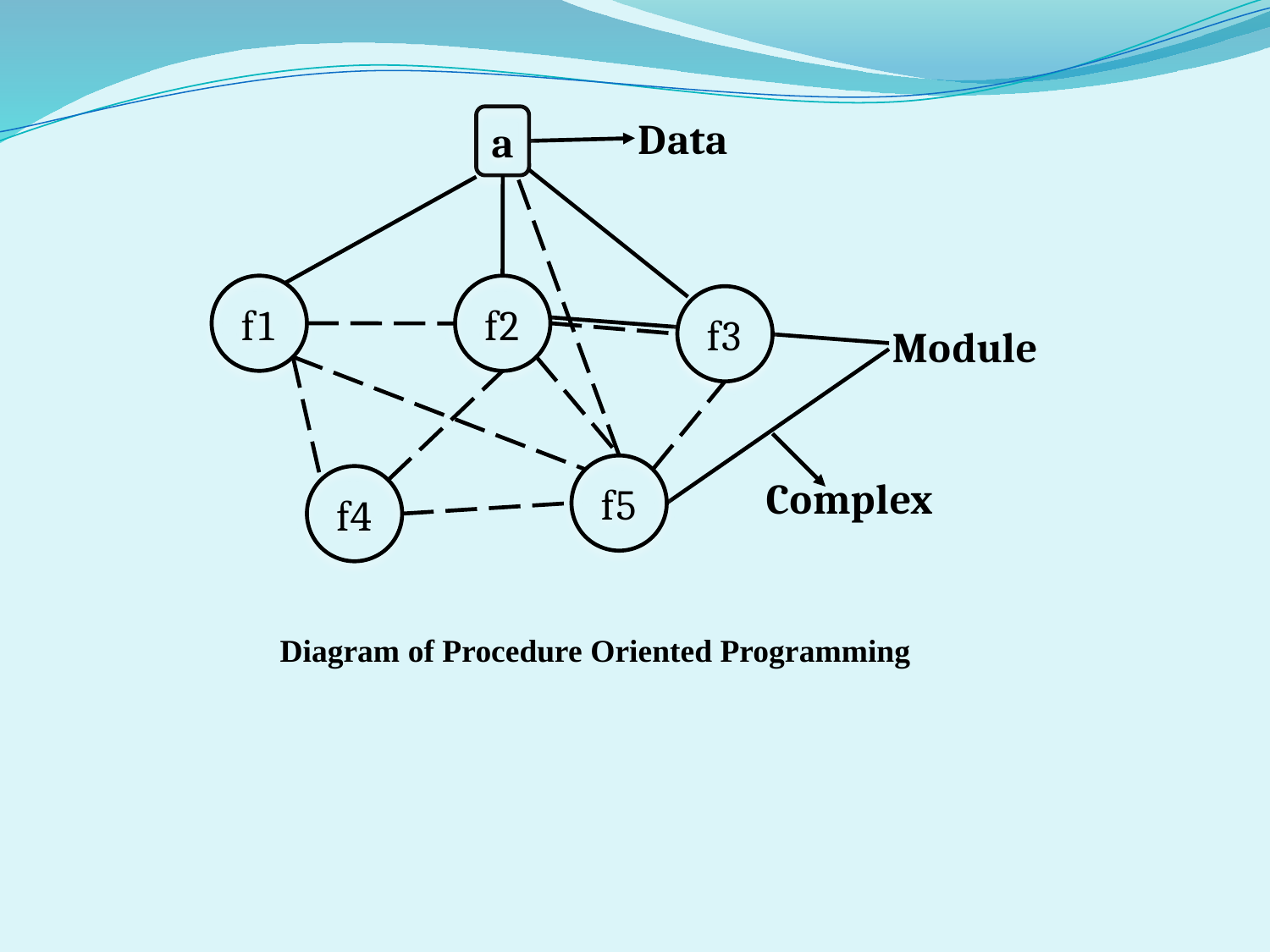

Data
a
f1
f2
f3
f5
f4
Module
Complex
Diagram of Procedure Oriented Programming